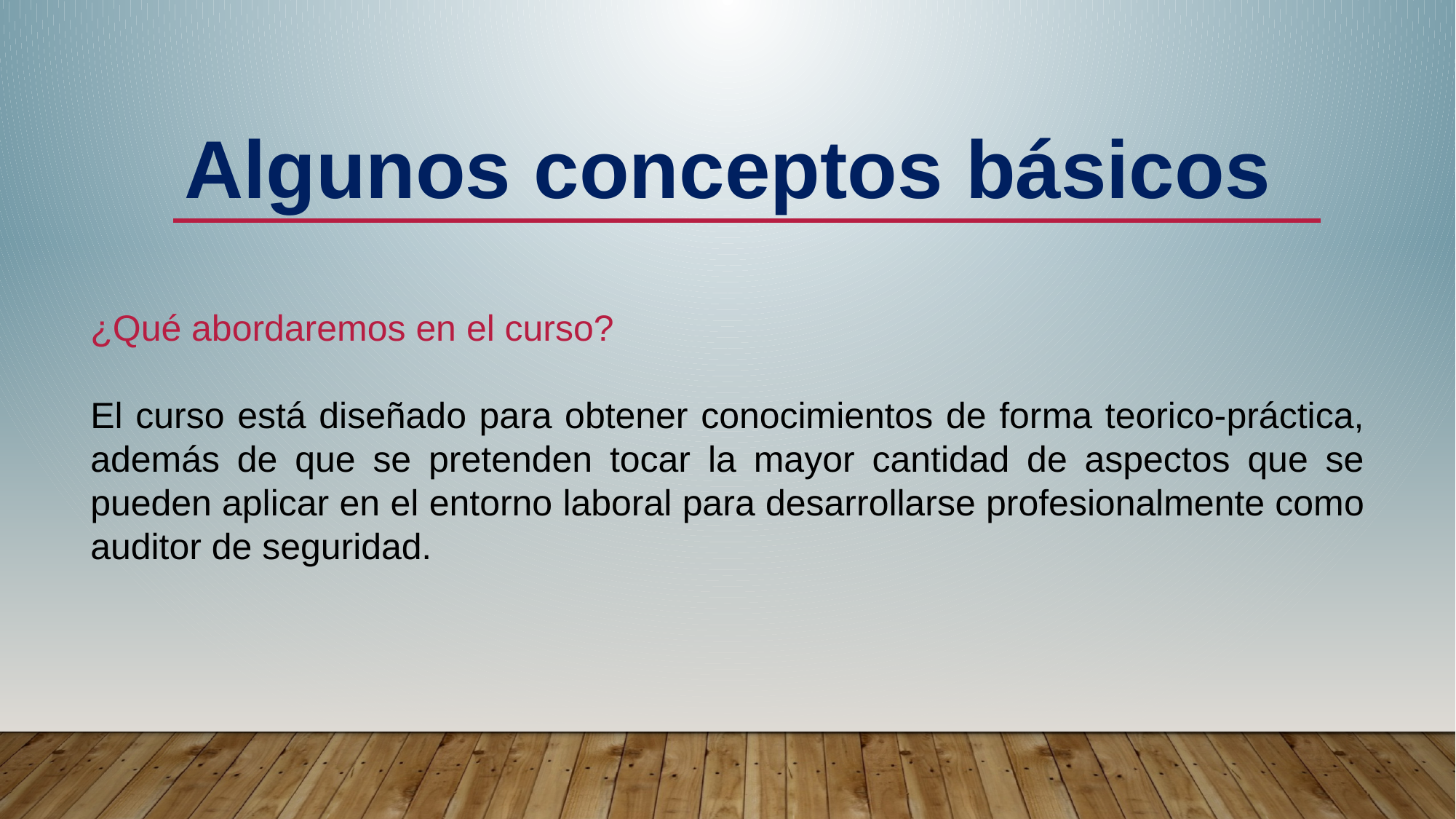

Algunos conceptos básicos
¿Qué abordaremos en el curso?

El curso está diseñado para obtener conocimientos de forma teorico-práctica, además de que se pretenden tocar la mayor cantidad de aspectos que se pueden aplicar en el entorno laboral para desarrollarse profesionalmente como auditor de seguridad.